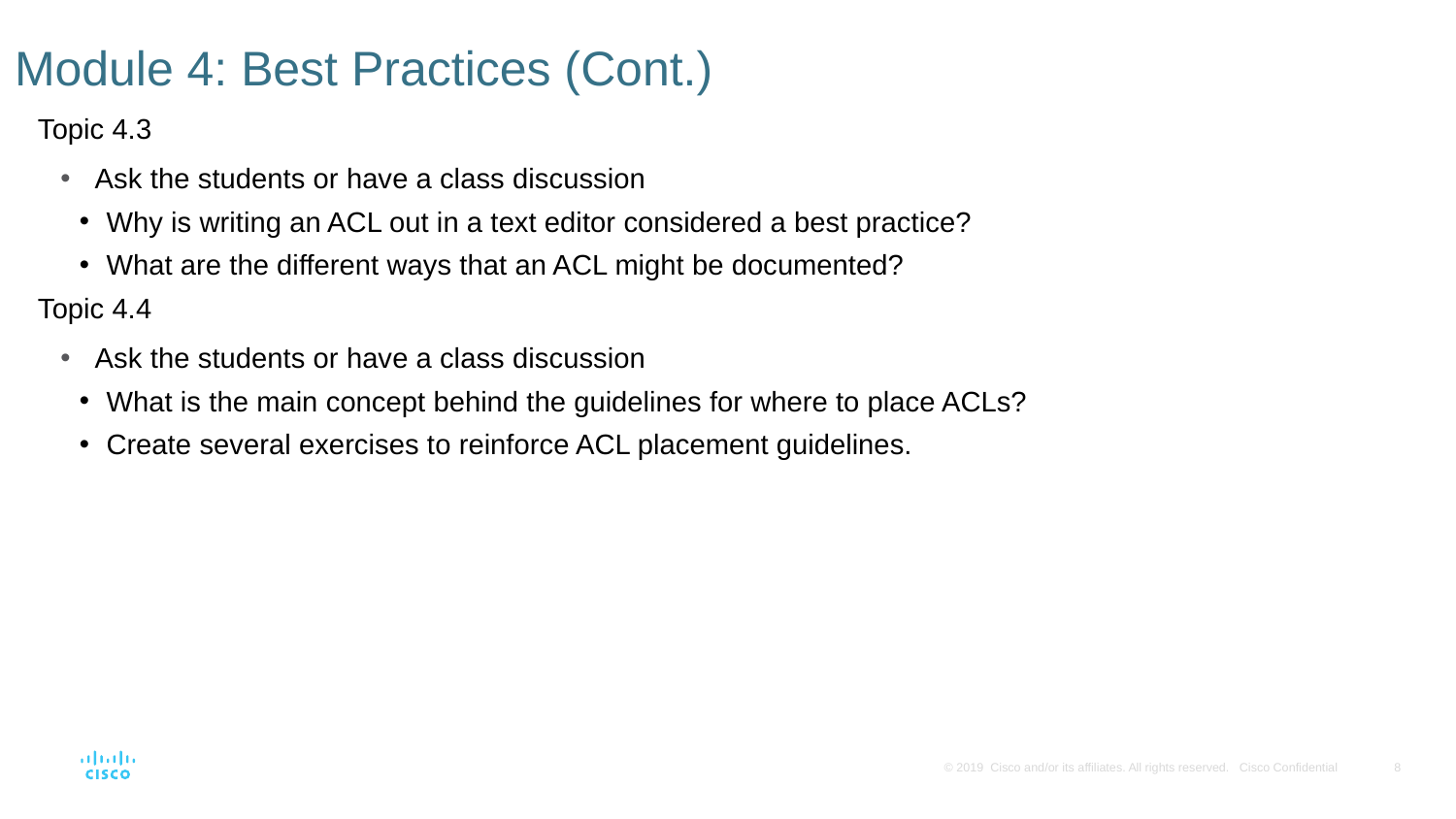

# Module 4: Best Practices (Cont.)
Topic 4.3
Ask the students or have a class discussion
Why is writing an ACL out in a text editor considered a best practice?
What are the different ways that an ACL might be documented?
Topic 4.4
Ask the students or have a class discussion
What is the main concept behind the guidelines for where to place ACLs?
Create several exercises to reinforce ACL placement guidelines.